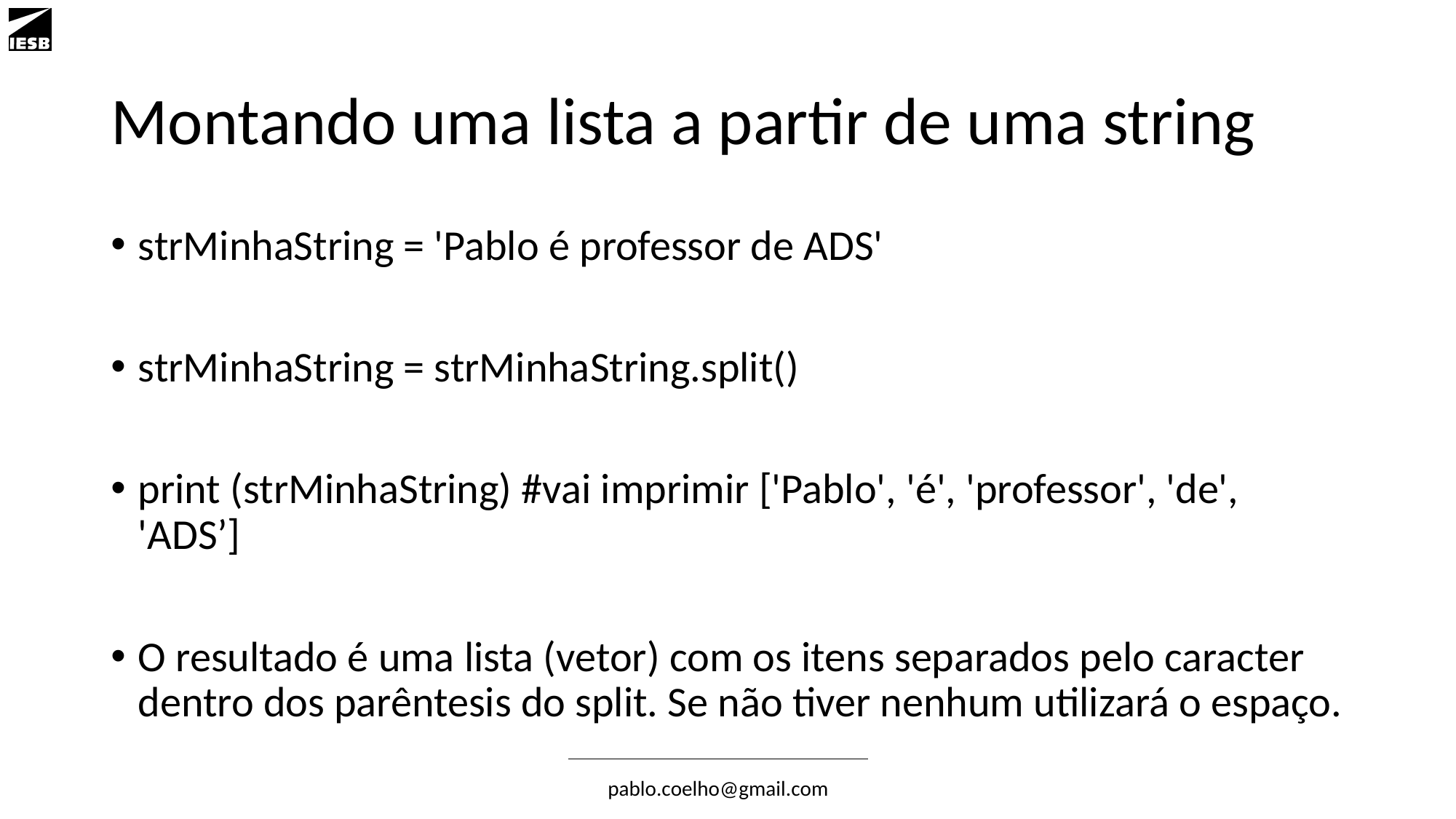

# Montando uma lista a partir de uma string
strMinhaString = 'Pablo é professor de ADS'

strMinhaString = strMinhaString.split()

print (strMinhaString) #vai imprimir ['Pablo', 'é', 'professor', 'de', 'ADS’]

O resultado é uma lista (vetor) com os itens separados pelo caracter dentro dos parêntesis do split. Se não tiver nenhum utilizará o espaço.